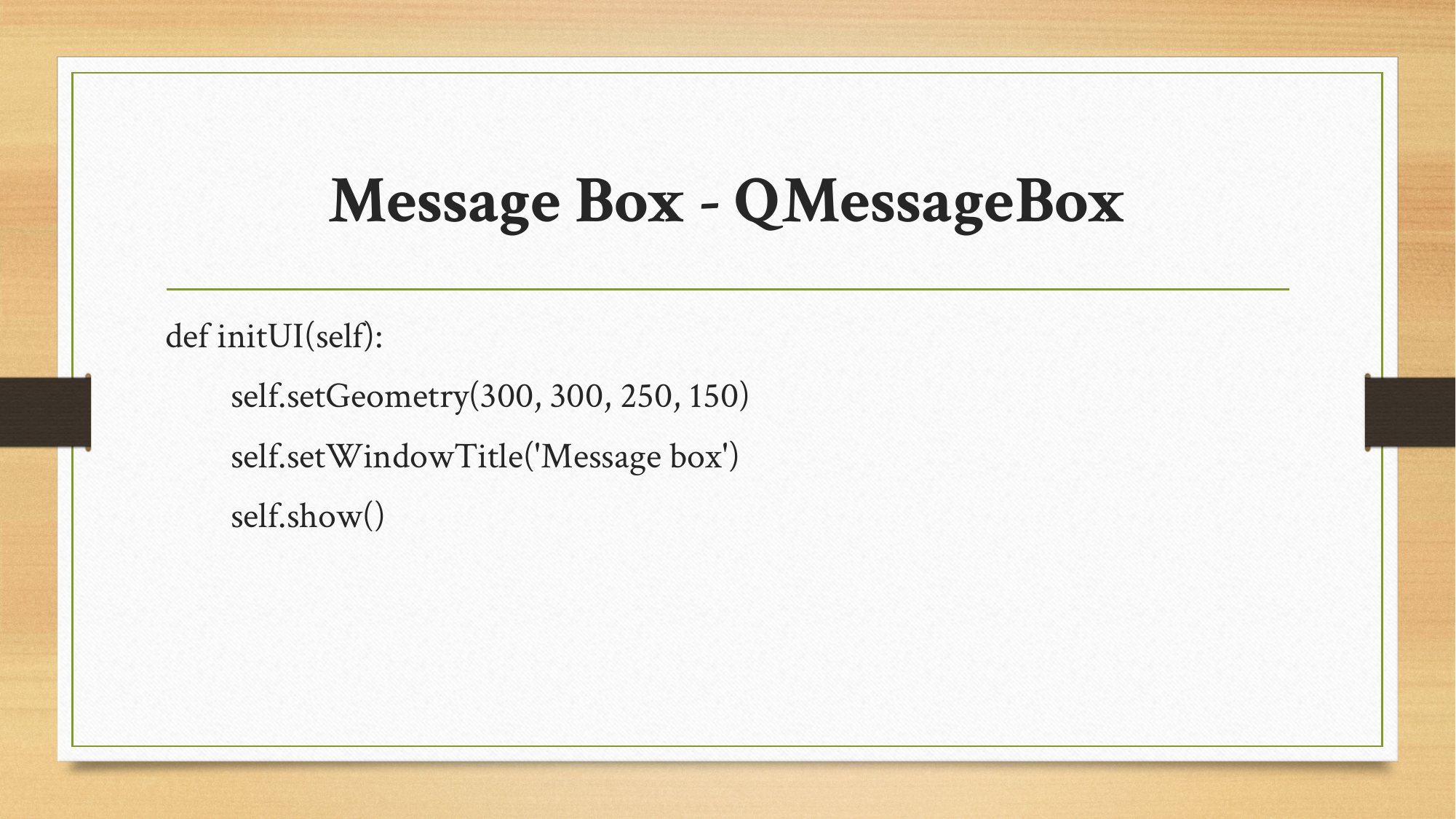

# Message Box - QMessageBox
def initUI(self):
        self.setGeometry(300, 300, 250, 150)
        self.setWindowTitle('Message box')
        self.show()